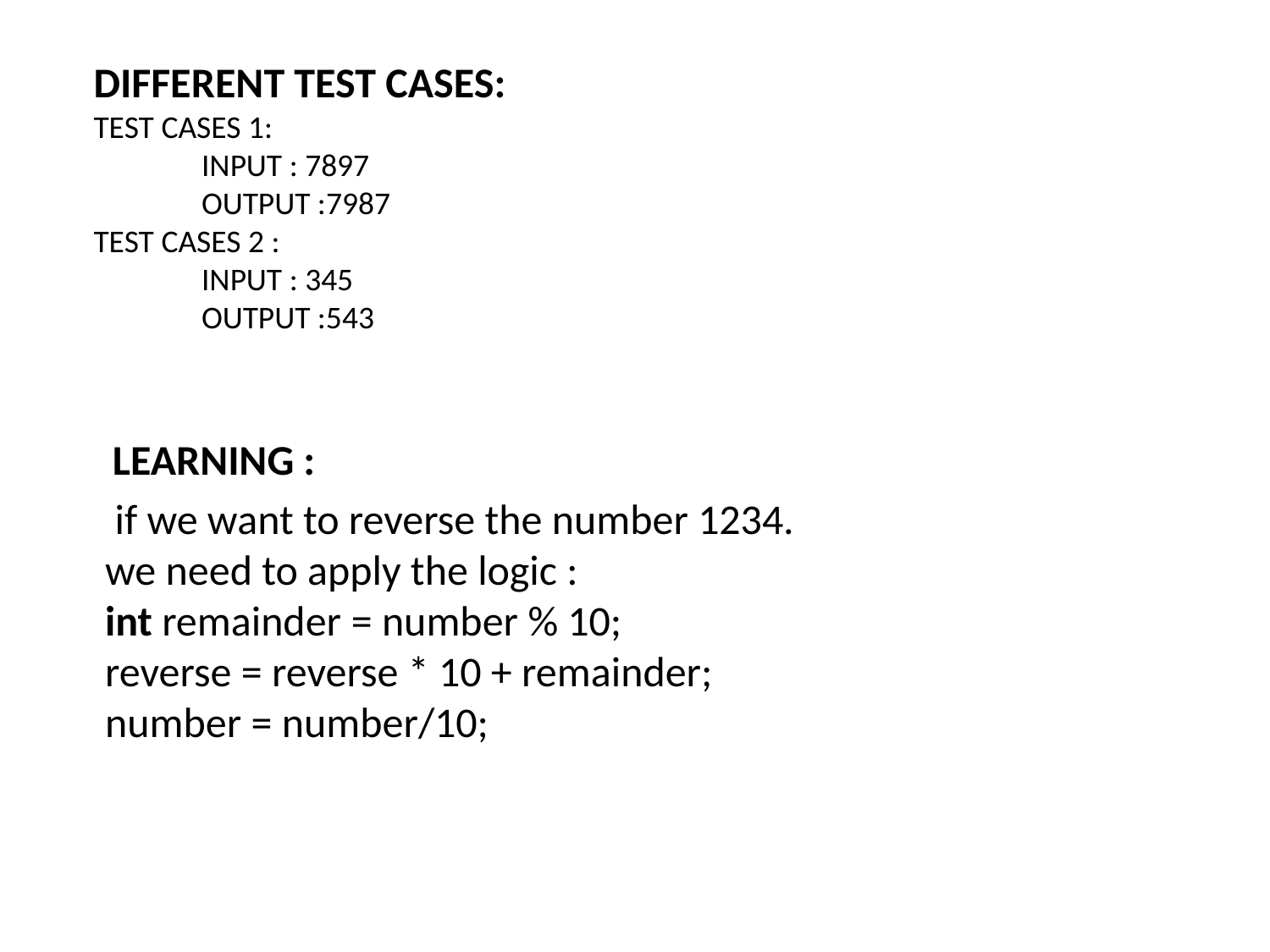

DIFFERENT TEST CASES:
TEST CASES 1:
               INPUT : 7897
               OUTPUT :7987
TEST CASES 2 :
               INPUT : 345
               OUTPUT :543
LEARNING :
 if we want to reverse the number 1234.
we need to apply the logic :
int remainder = number % 10;
reverse = reverse * 10 + remainder;
number = number/10;